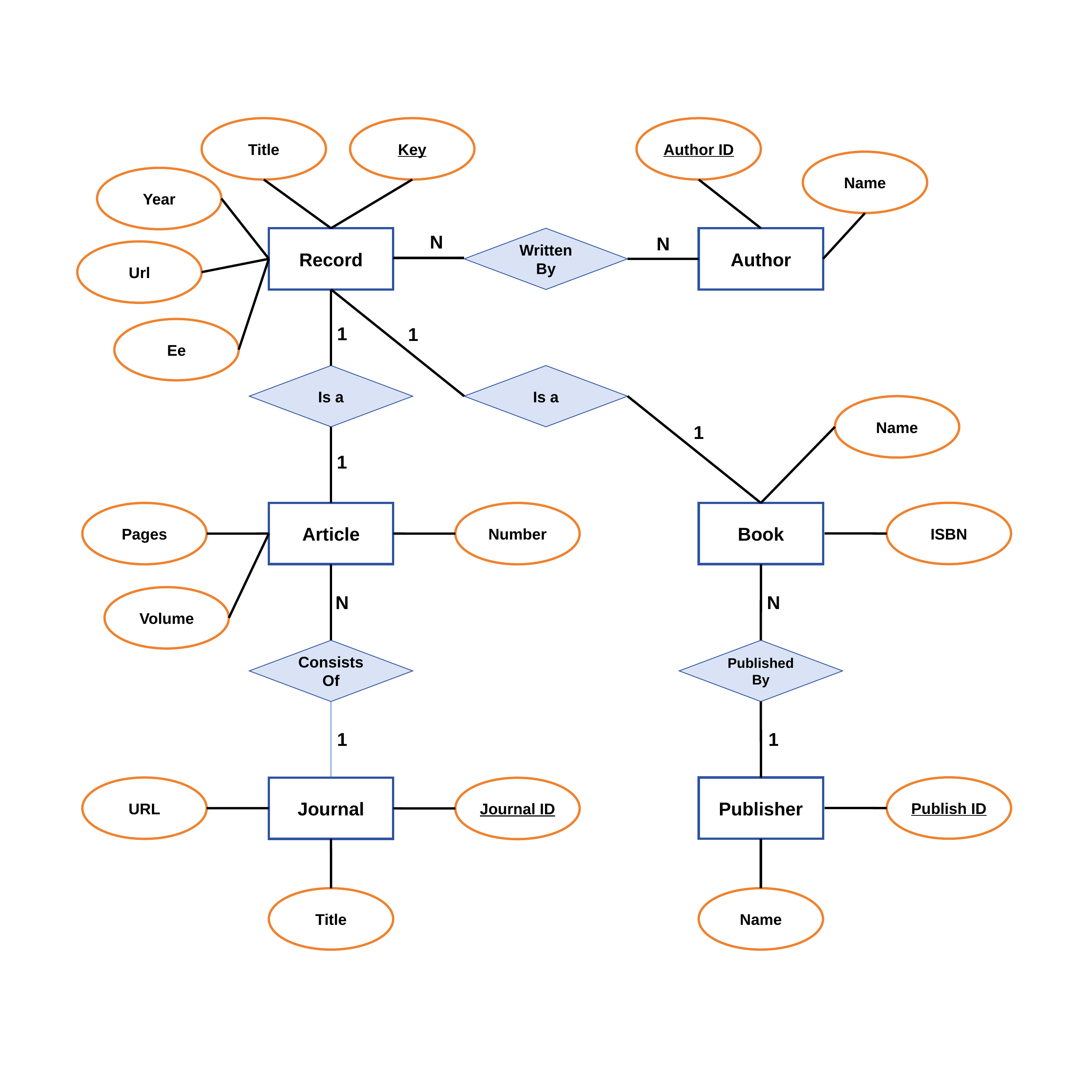

Title
Key
Author ID
Name
Year
N
Record
Written
By
Author
N
Url
Ee
1
1
Is a
Is a
Name
1
1
ISBN
Pages
Article
Number
Book
Volume
N
N
Consists
Of
PublishedBy
1
1
Publish ID
URL
Publisher
Journal
Journal ID
Title
Name